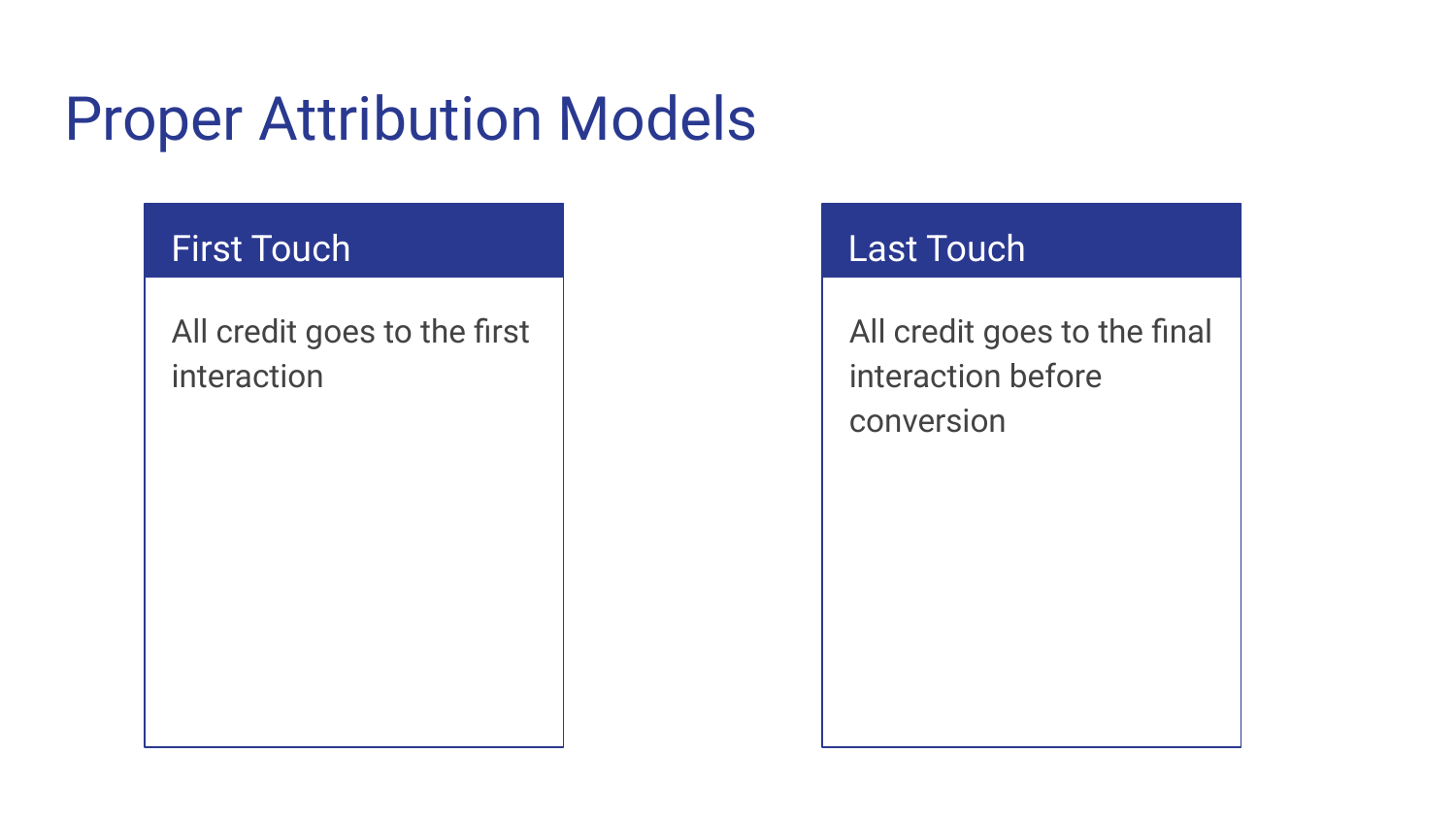

# Proper Attribution Models

First Touch

Last Touch
All credit goes to the first interaction
All credit goes to the final interaction before conversion